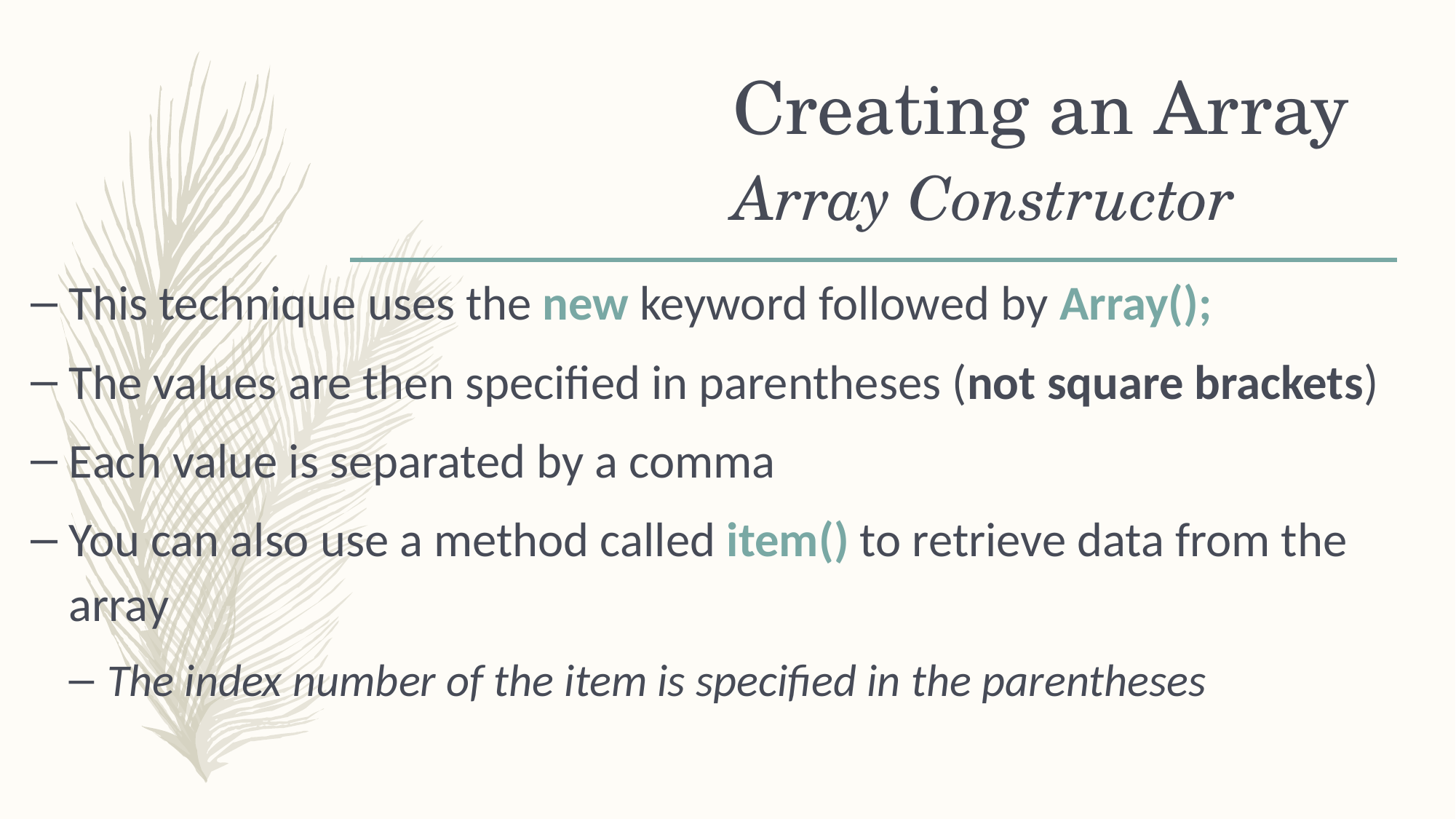

# Creating an Array Array Constructor
This technique uses the new keyword followed by Array();
The values are then specified in parentheses (not square brackets)
Each value is separated by a comma
You can also use a method called item() to retrieve data from the array
The index number of the item is specified in the parentheses